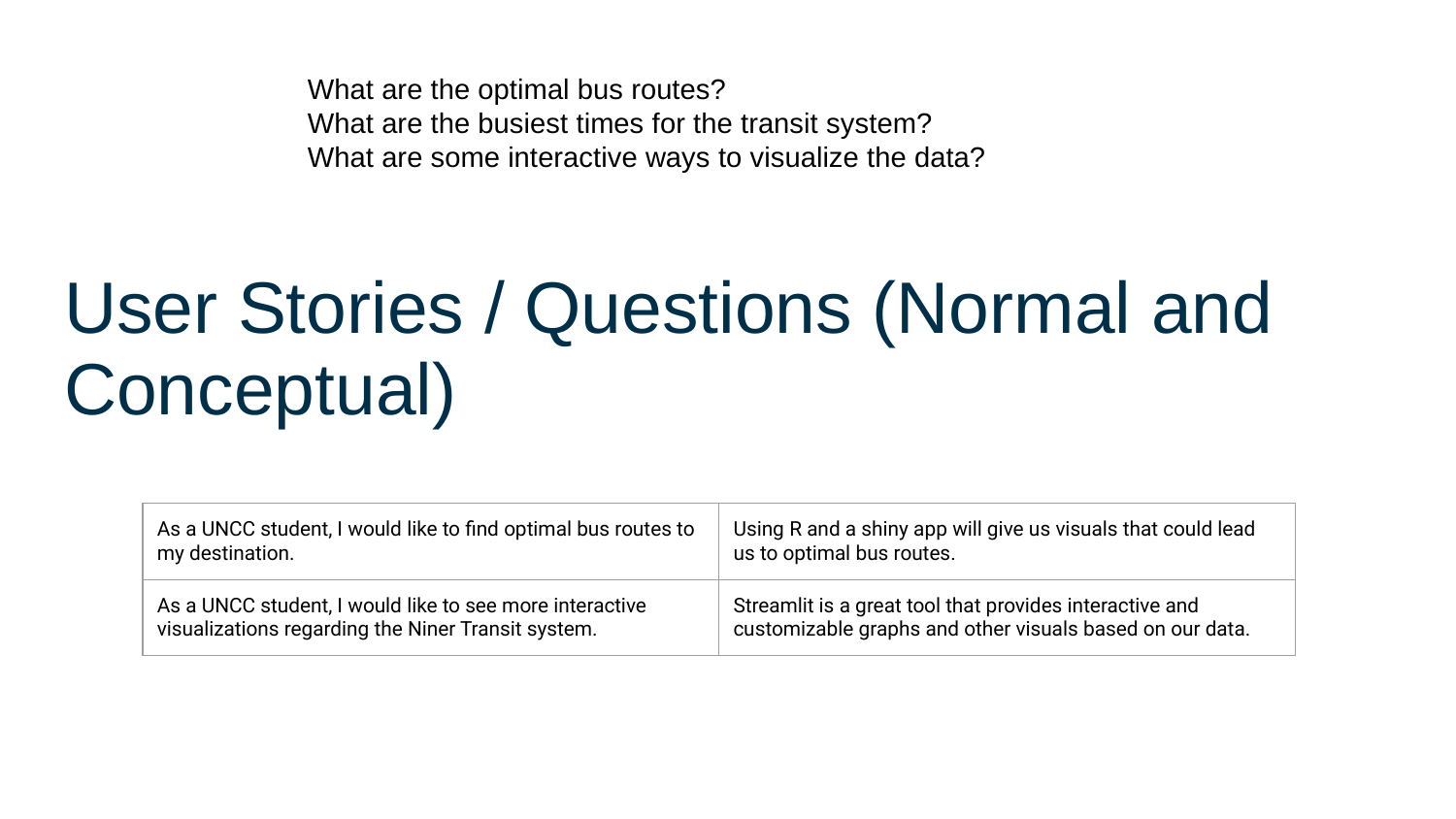

What are the optimal bus routes?
What are the busiest times for the transit system?
What are some interactive ways to visualize the data?
# User Stories / Questions (Normal and Conceptual)
| As a UNCC student, I would like to find optimal bus routes to my destination. | Using R and a shiny app will give us visuals that could lead us to optimal bus routes. |
| --- | --- |
| As a UNCC student, I would like to see more interactive visualizations regarding the Niner Transit system. | Streamlit is a great tool that provides interactive and customizable graphs and other visuals based on our data. |